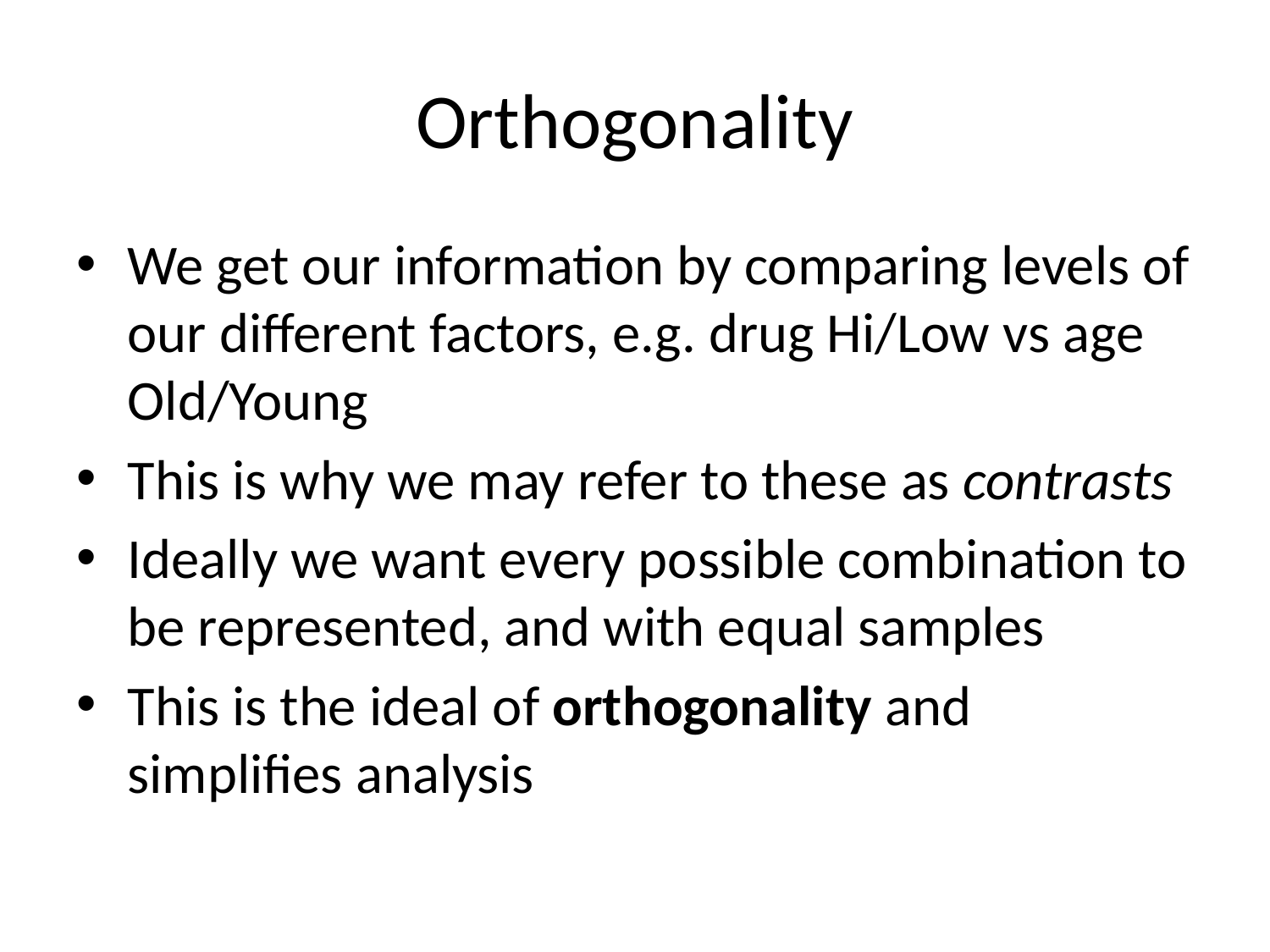

# Orthogonality
We get our information by comparing levels of our different factors, e.g. drug Hi/Low vs age Old/Young
This is why we may refer to these as contrasts
Ideally we want every possible combination to be represented, and with equal samples
This is the ideal of orthogonality and simplifies analysis